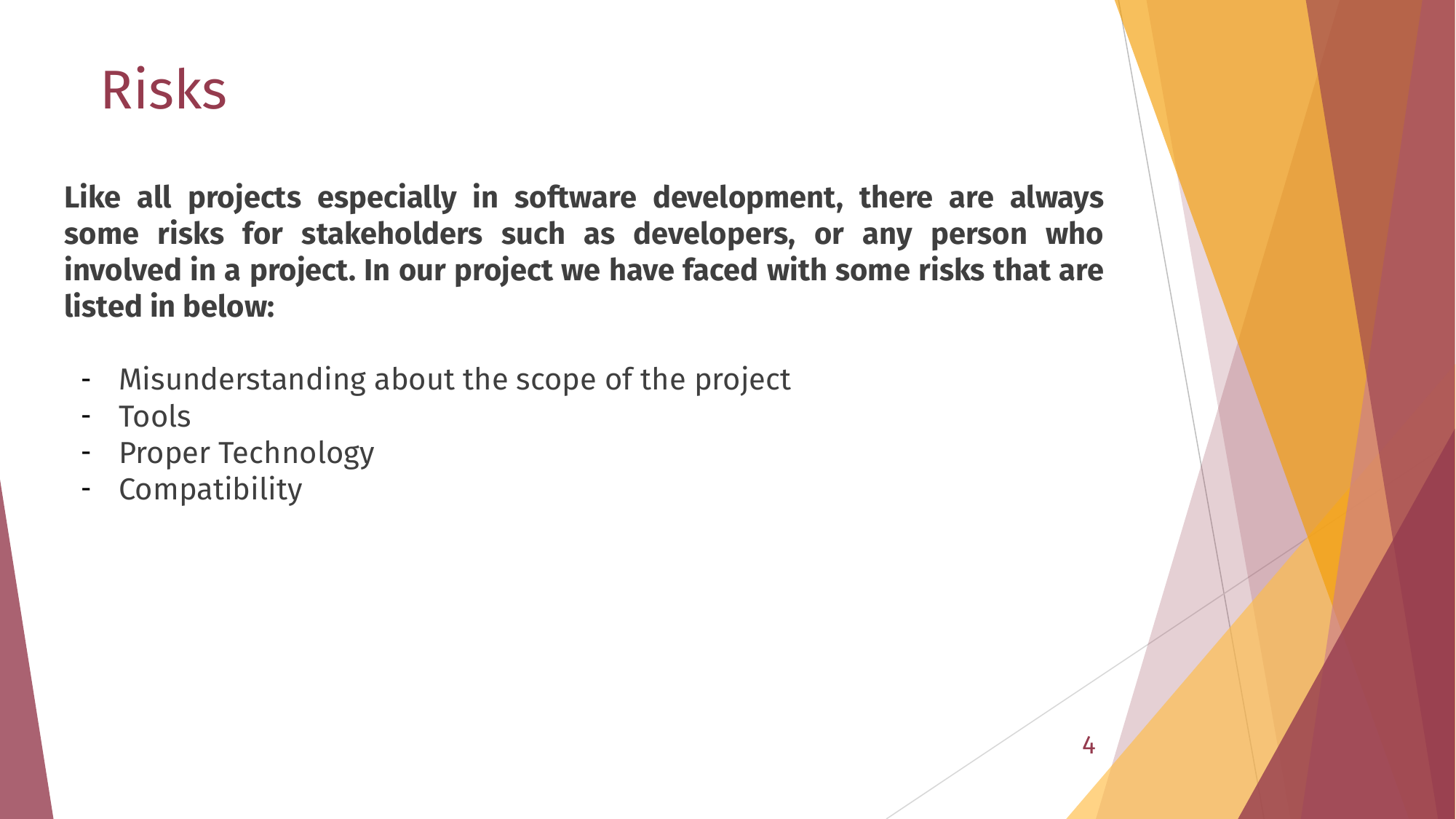

# Risks
Like all projects especially in software development, there are always some risks for stakeholders such as developers, or any person who involved in a project. In our project we have faced with some risks that are listed in below:

Misunderstanding about the scope of the project
Tools
Proper Technology
Compatibility

4